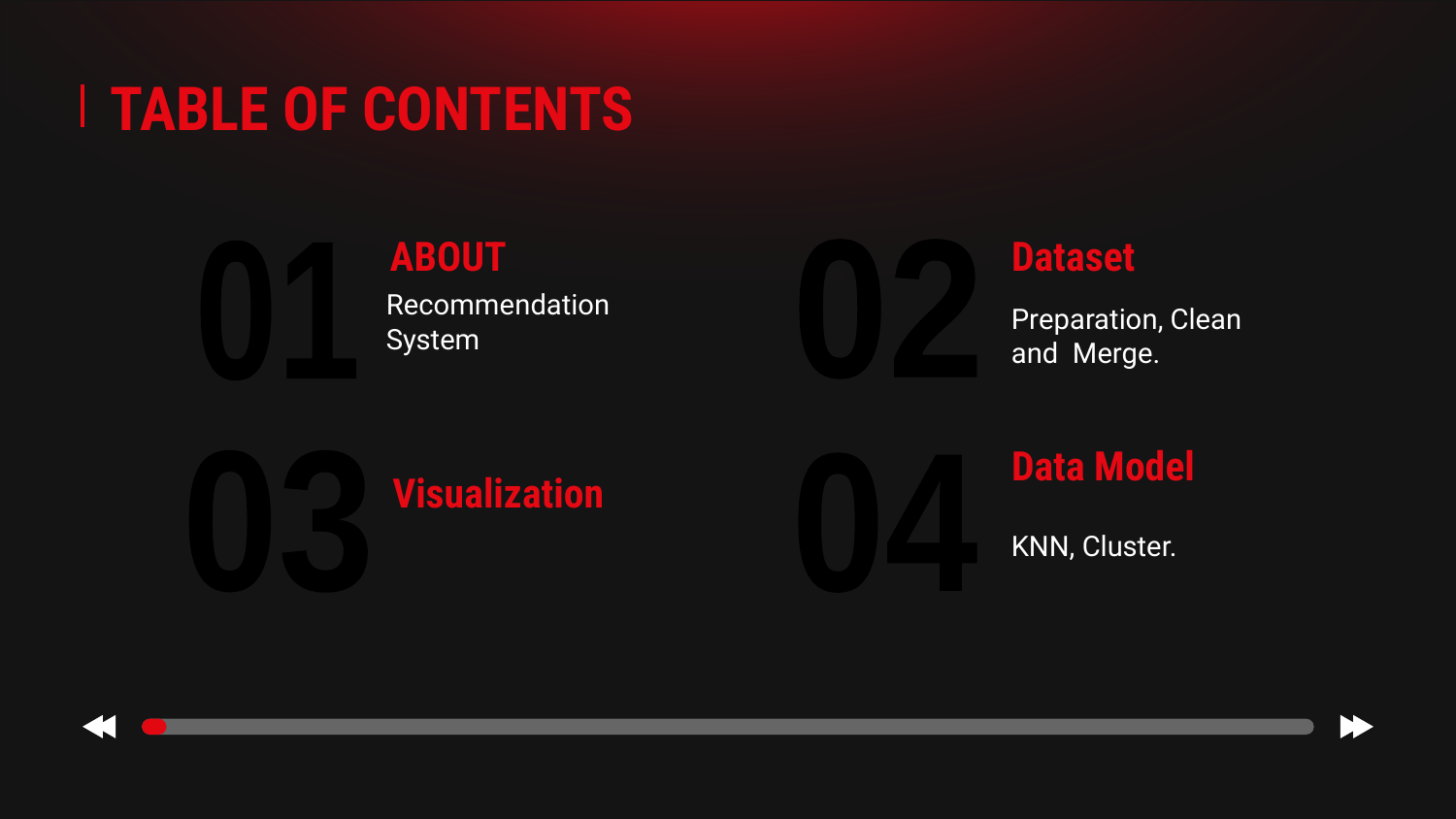

TABLE OF CONTENTS
# ABOUT
Dataset
01
02
02
01
Recommendation System
Preparation, Clean and  Merge.
Data Model
03
04
Visualization
03
04
KNN, Cluster.